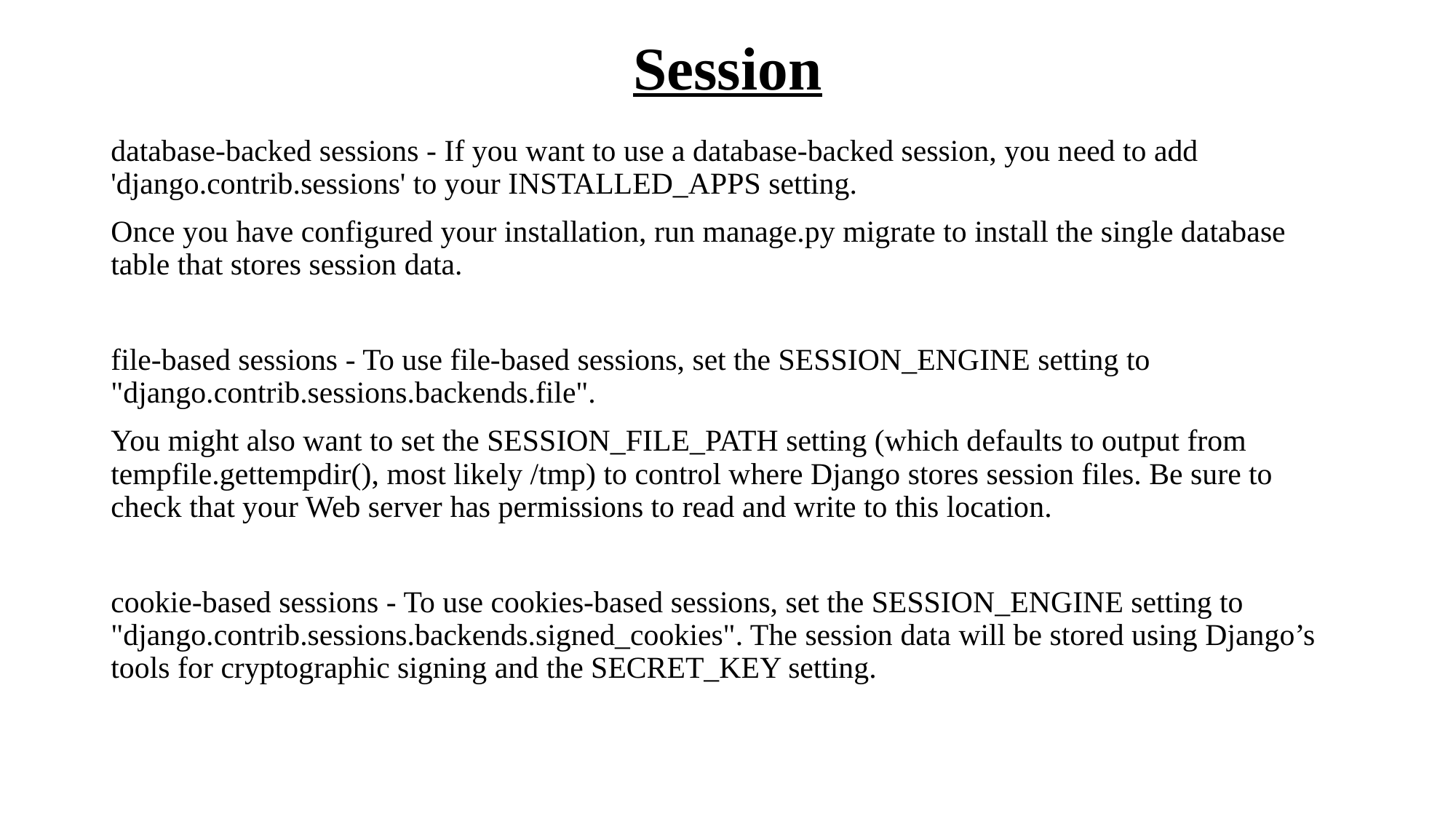

# Session
database-backed sessions - If you want to use a database-backed session, you need to add 'django.contrib.sessions' to your INSTALLED_APPS setting.
Once you have configured your installation, run manage.py migrate to install the single database table that stores session data.

file-based sessions - To use file-based sessions, set the SESSION_ENGINE setting to "django.contrib.sessions.backends.file".
You might also want to set the SESSION_FILE_PATH setting (which defaults to output from tempfile.gettempdir(), most likely /tmp) to control where Django stores session files. Be sure to check that your Web server has permissions to read and write to this location.

cookie-based sessions - To use cookies-based sessions, set the SESSION_ENGINE setting to "django.contrib.sessions.backends.signed_cookies". The session data will be stored using Django’s tools for cryptographic signing and the SECRET_KEY setting.